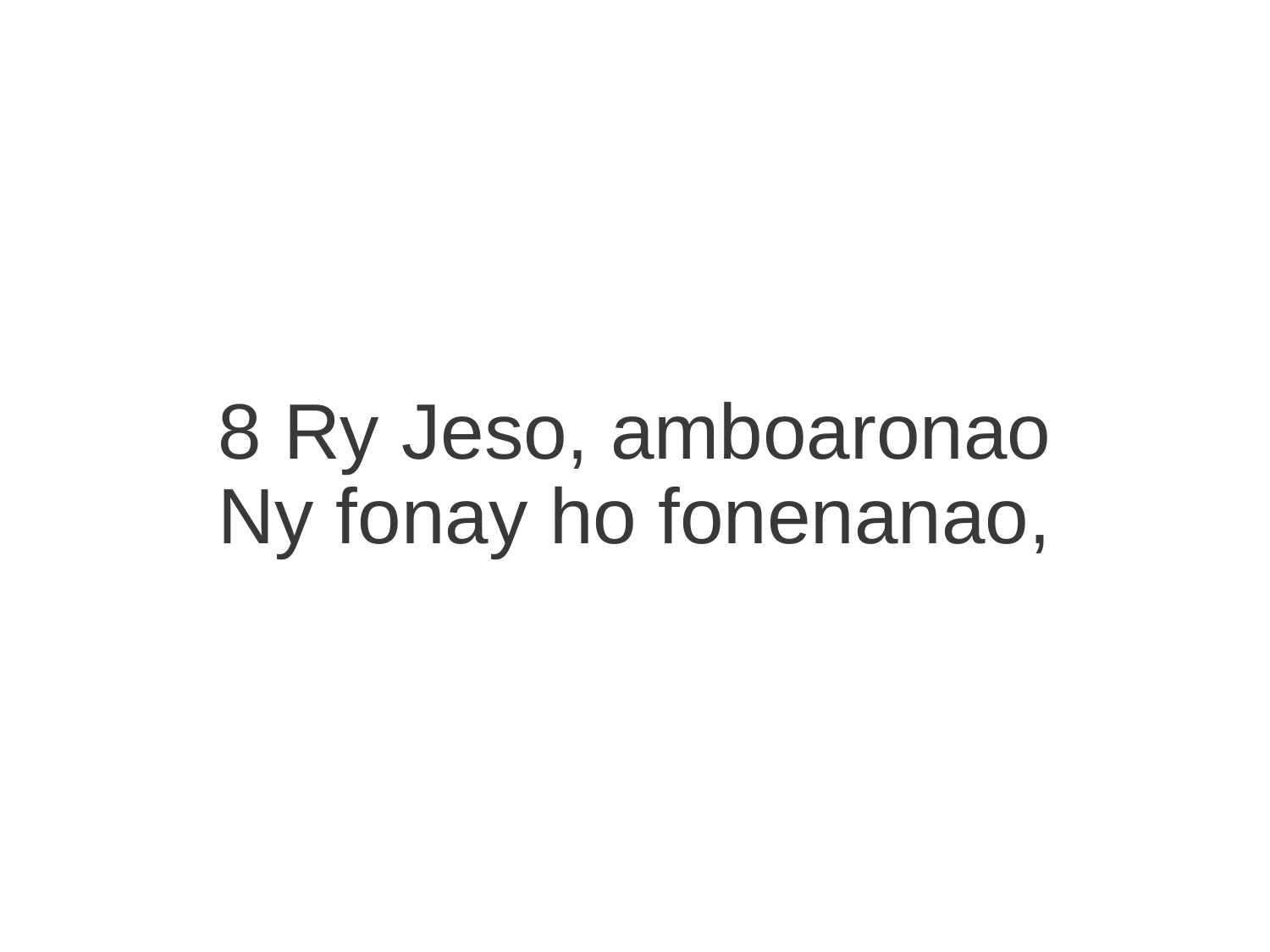

8 Ry Jeso, amboaronao
Ny fonay ho fonenanao,